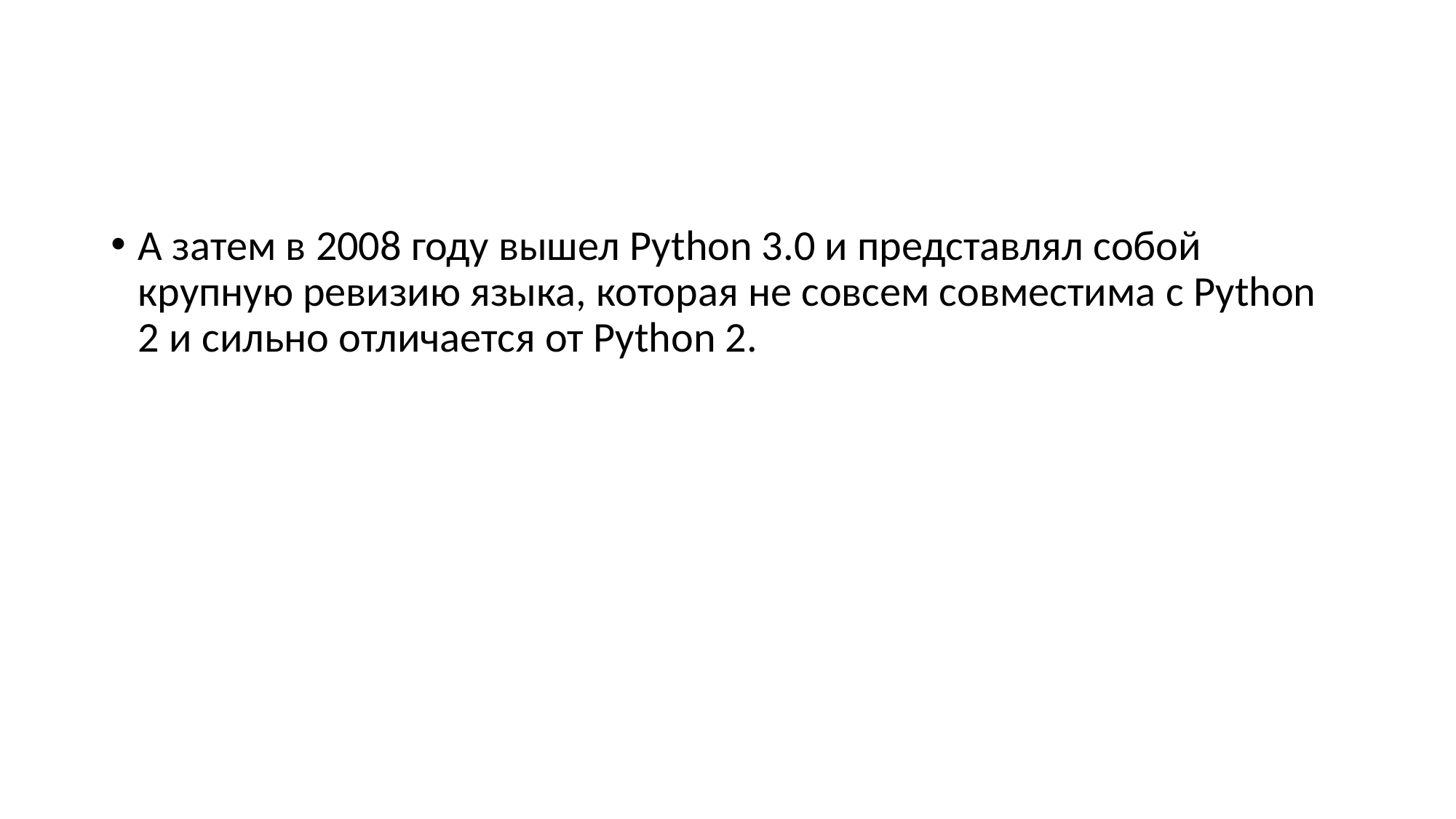

#
А затем в 2008 году вышел Python 3.0 и представлял собой крупную ревизию языка, которая не совсем совместима с Python 2 и сильно отличается от Python 2.